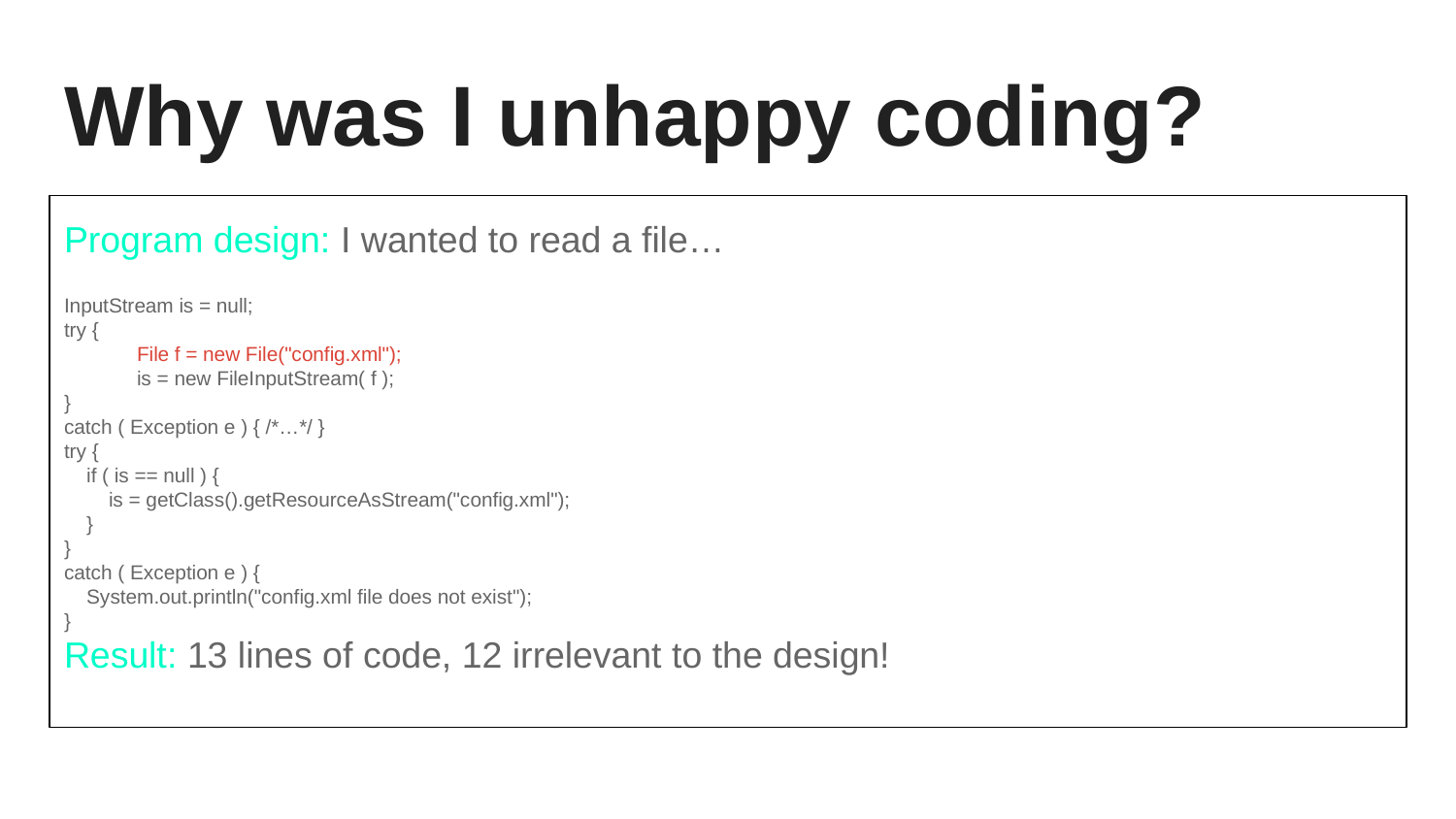

# Why was I unhappy coding?
Program design: I wanted to read a file…
InputStream is = null;
try {
File f = new File("config.xml");
is = new FileInputStream( f );
}
catch ( Exception e ) { /*…*/ }
try {
    if ( is == null ) {
        is = getClass().getResourceAsStream("config.xml");
    }
}
catch ( Exception e ) {
    System.out.println("config.xml file does not exist");
}
Result: 13 lines of code, 12 irrelevant to the design!